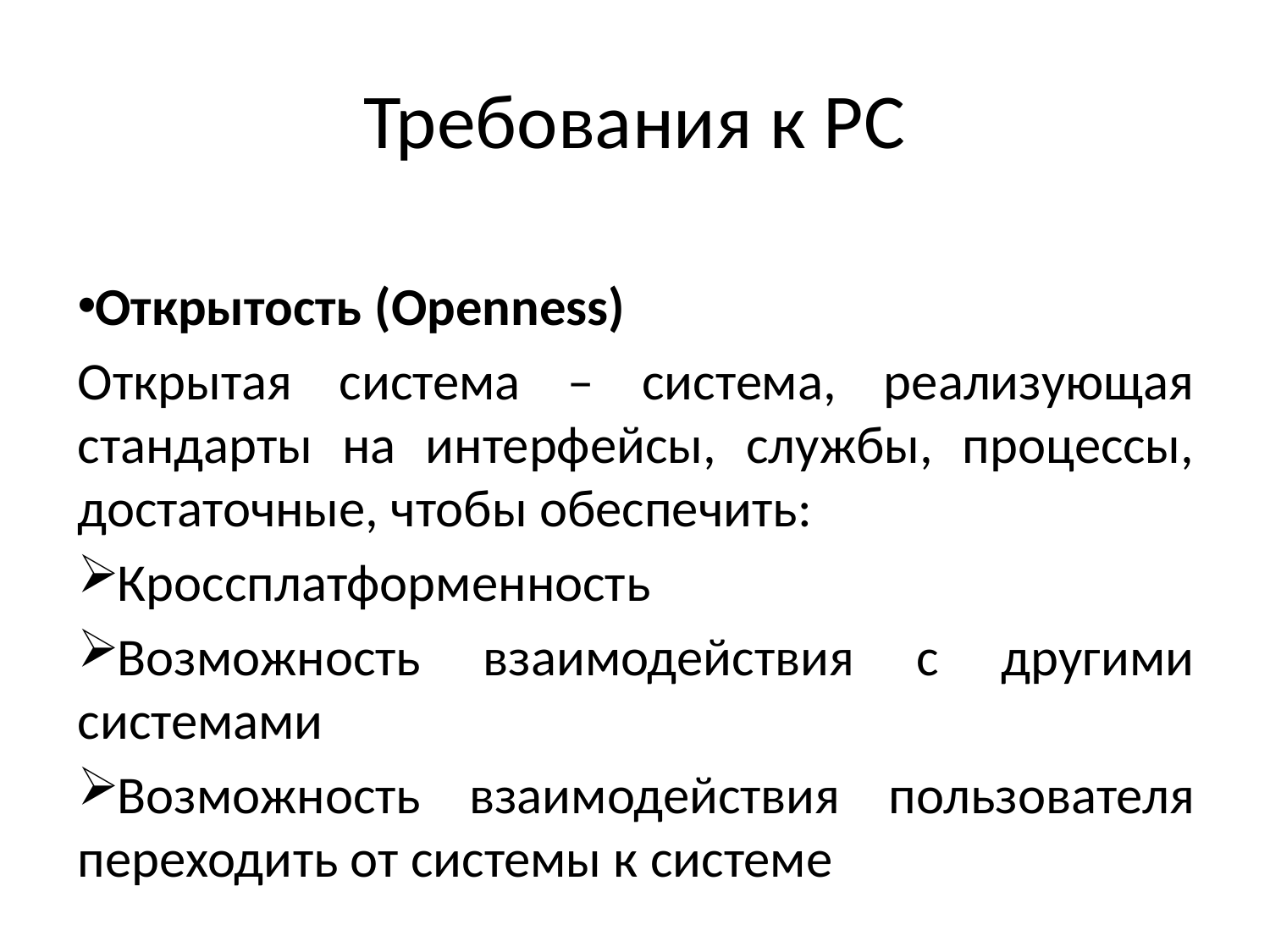

# Требования к РС
Открытость (Openness)
Открытая система – система, реализующая стандарты на интерфейсы, службы, процессы, достаточные, чтобы обеспечить:
Кроссплатформенность
Возможность взаимодействия с другими системами
Возможность взаимодействия пользователя переходить от системы к системе